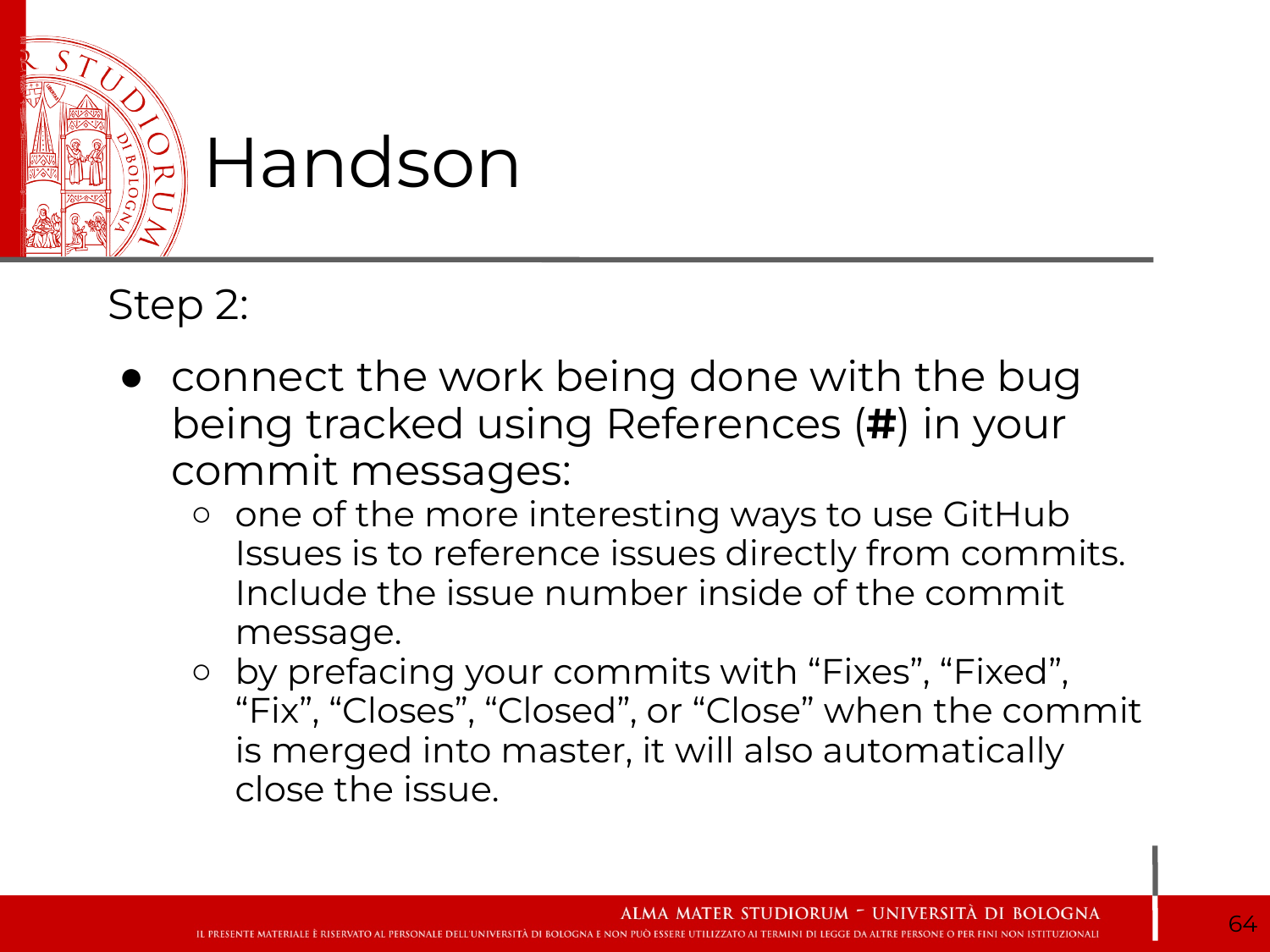

# Handson
Step 2:
connect the work being done with the bug being tracked using References (#) in your commit messages:
one of the more interesting ways to use GitHub Issues is to reference issues directly from commits. Include the issue number inside of the commit message.
by prefacing your commits with “Fixes”, “Fixed”, “Fix”, “Closes”, “Closed”, or “Close” when the commit is merged into master, it will also automatically close the issue.

64